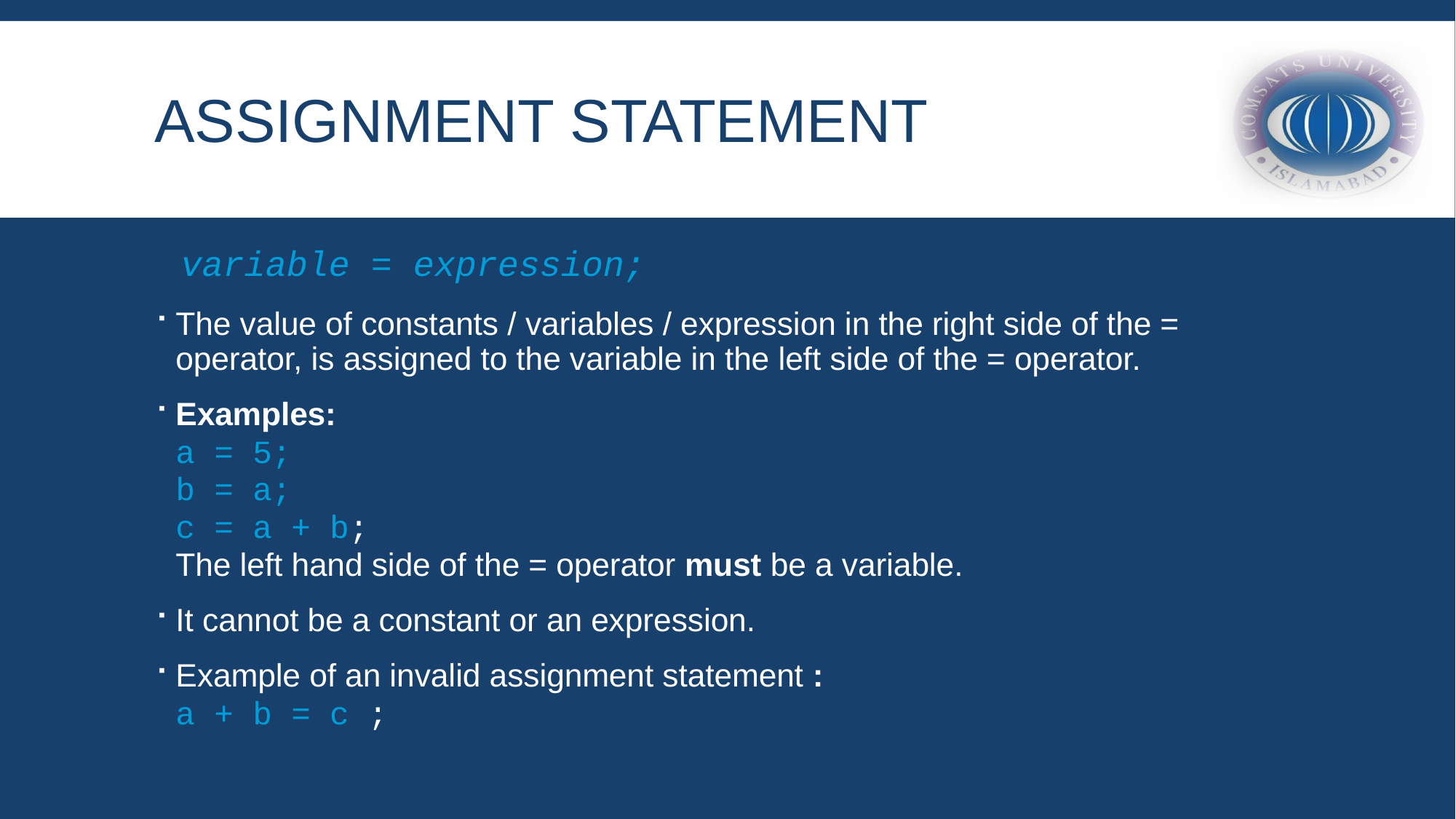

# Assignment Statement
variable = expression;
The value of constants / variables / expression in the right side of the = operator, is assigned to the variable in the left side of the = operator.
Examples:
	a = 5;
	b = a;
	c = a + b;
	The left hand side of the = operator must be a variable.
It cannot be a constant or an expression.
Example of an invalid assignment statement :
	a + b = c ;